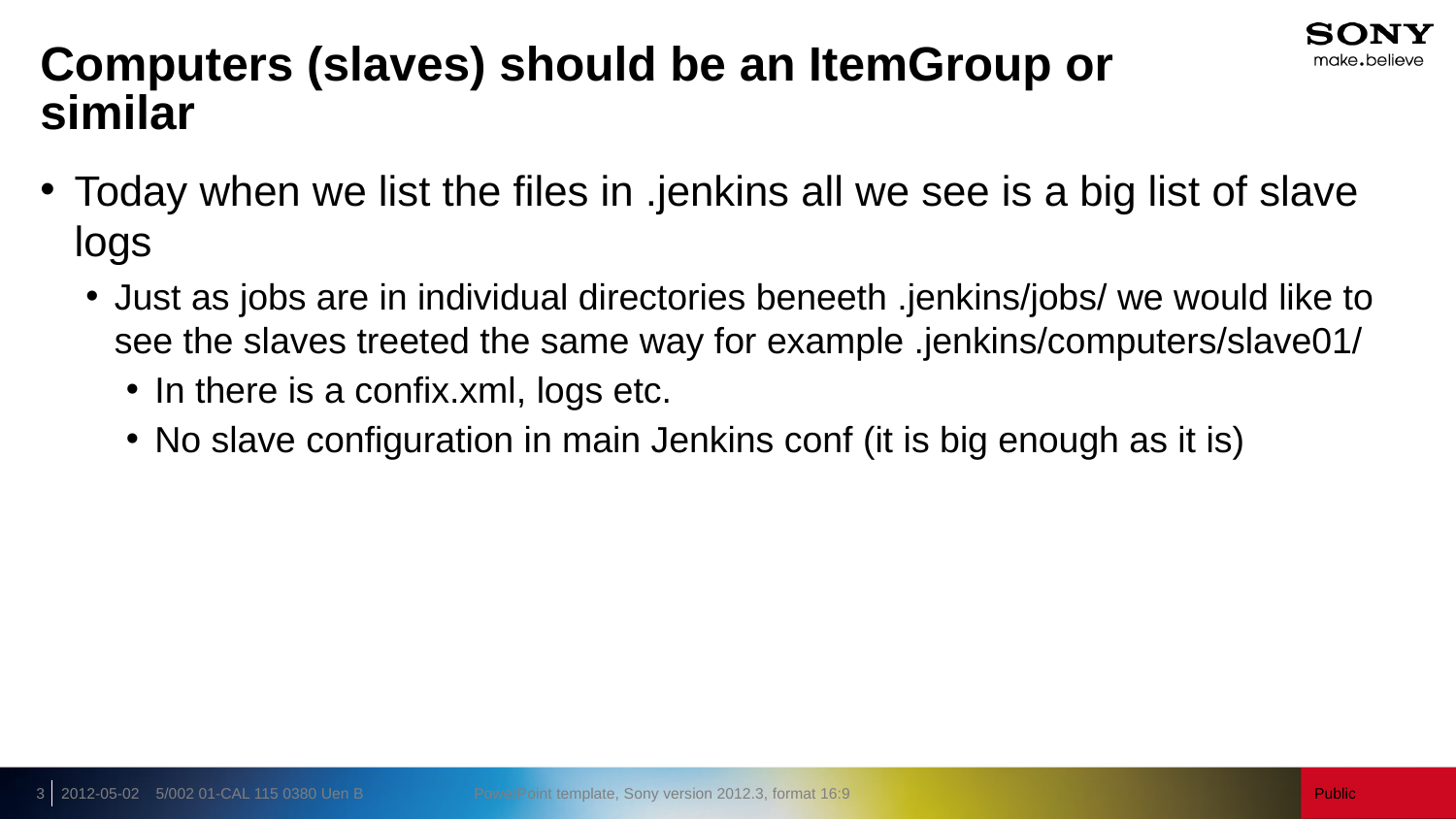

# Computers (slaves) should be an ItemGroup or similar
Today when we list the files in .jenkins all we see is a big list of slave logs
Just as jobs are in individual directories beneeth .jenkins/jobs/ we would like to see the slaves treeted the same way for example .jenkins/computers/slave01/
In there is a confix.xml, logs etc.
No slave configuration in main Jenkins conf (it is big enough as it is)